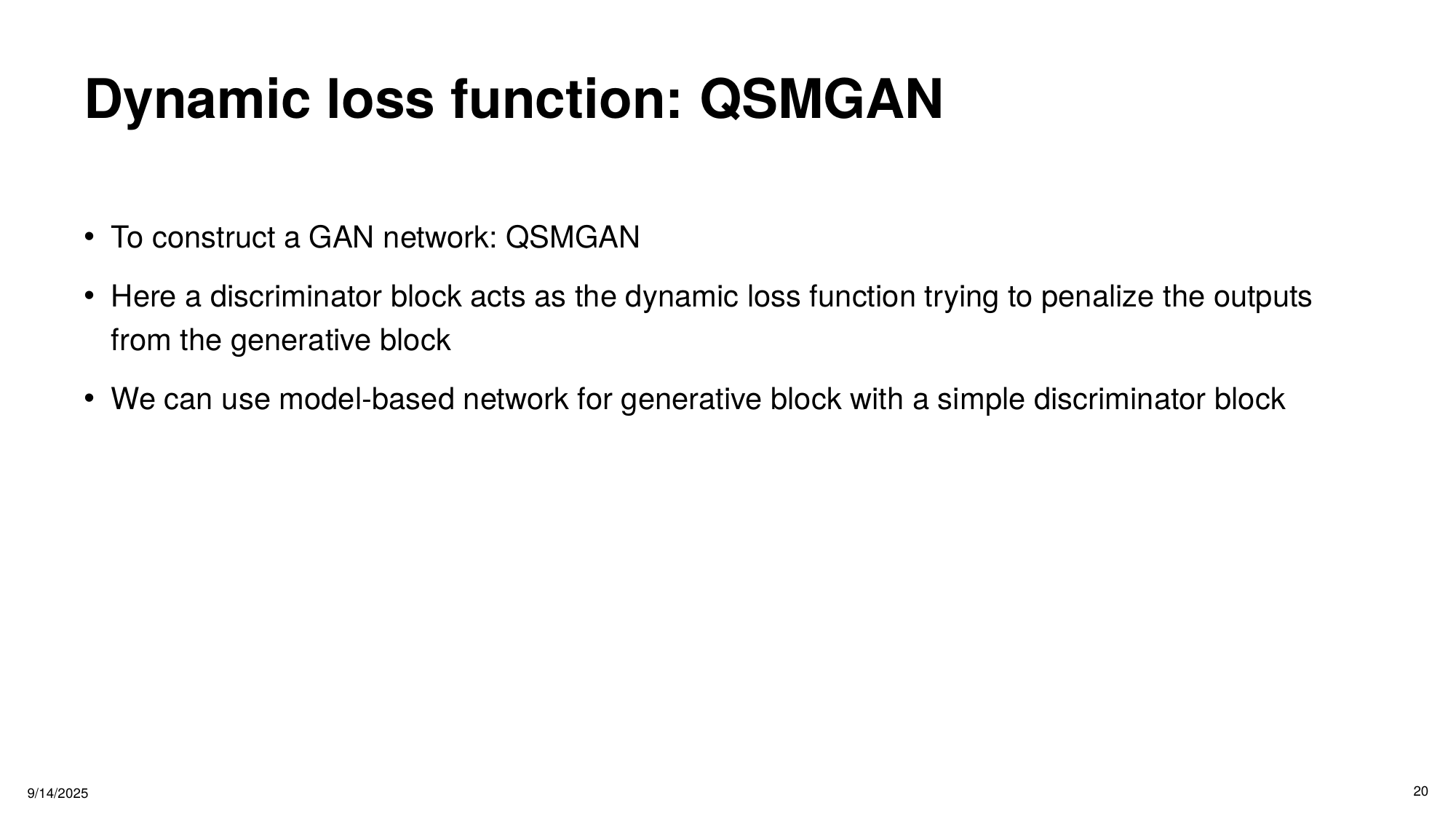

# Dynamic loss function: QSMGAN
To construct a GAN network: QSMGAN
Here a discriminator block acts as the dynamic loss function trying to penalize the outputs from the generative block
We can use model-based network for generative block with a simple discriminator block
9/14/2025
20